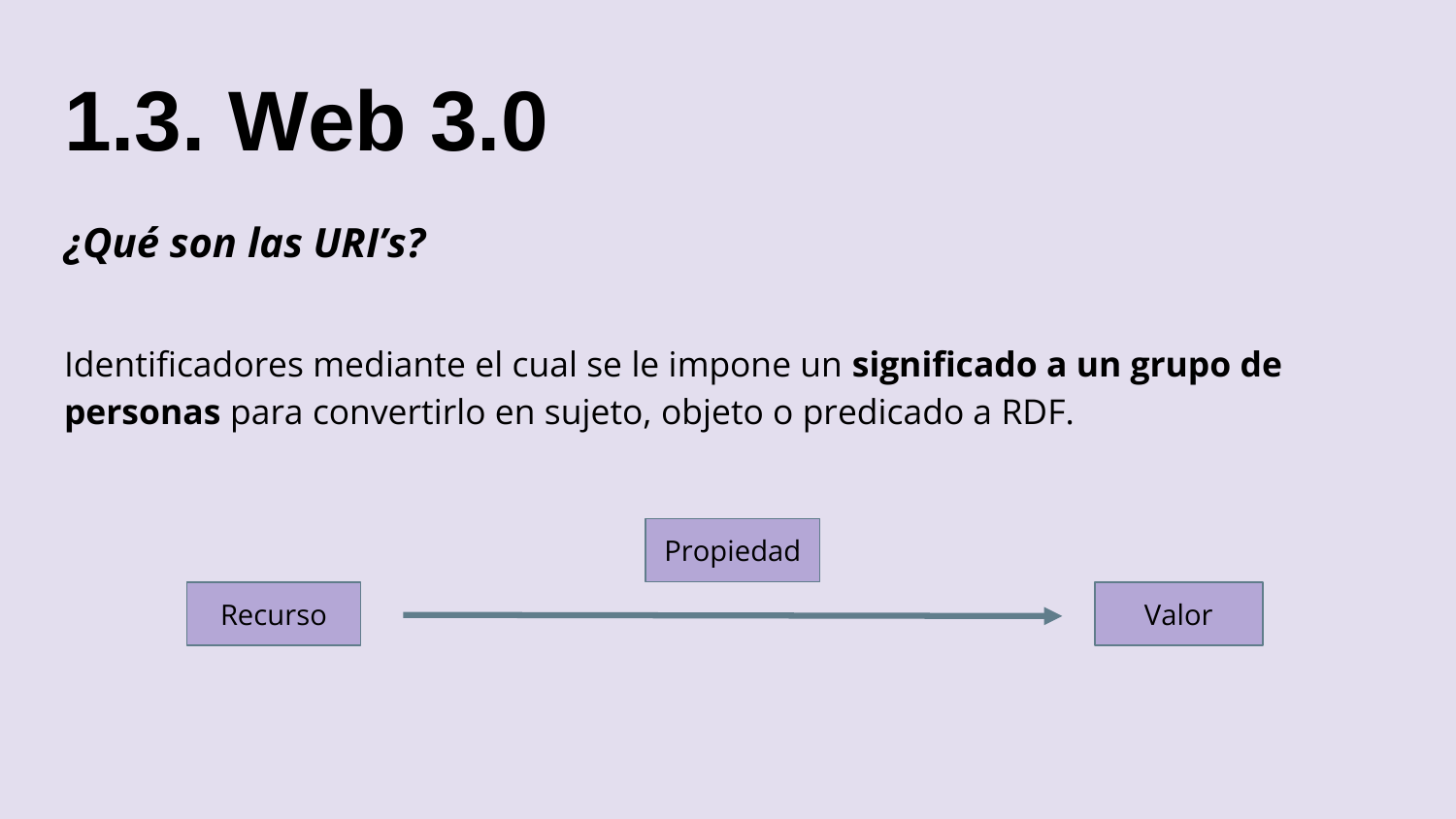

# 1.3. Web 3.0
¿Qué son las URI’s?

Identificadores mediante el cual se le impone un significado a un grupo de personas para convertirlo en sujeto, objeto o predicado a RDF.

Propiedad
Recurso
Valor